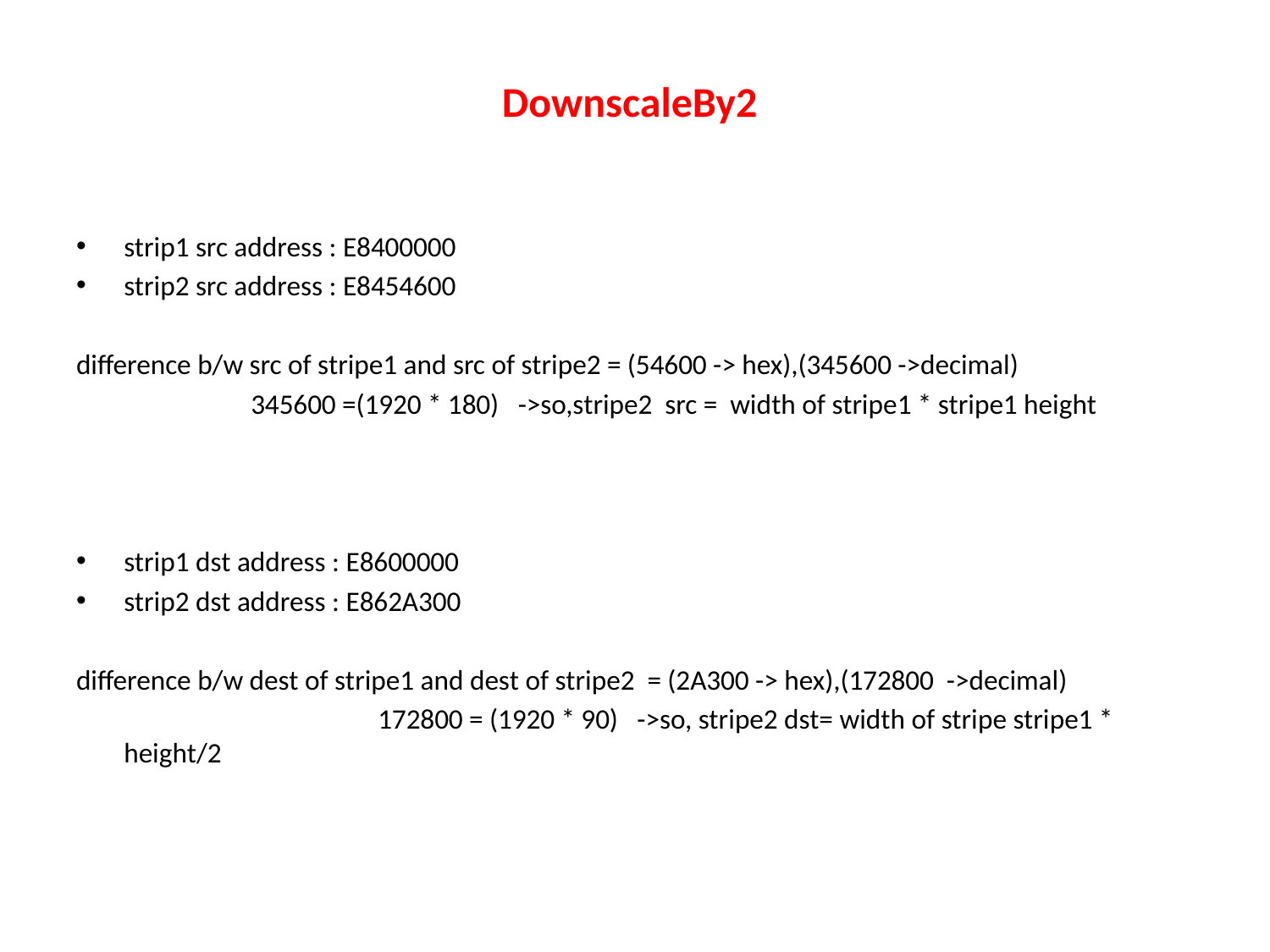

# DownscaleBy2
strip1 src address : E8400000
strip2 src address : E8454600

difference b/w src of stripe1 and src of stripe2 = (54600 -> hex),(345600 ->decimal)
		345600 =(1920 * 180)   ->so,stripe2  src =  width of stripe1 * stripe1 height

strip1 dst address : E8600000
strip2 dst address : E862A300

difference b/w dest of stripe1 and dest of stripe2  = (2A300 -> hex),(172800  ->decimal)
			172800 = (1920 * 90)   ->so, stripe2 dst= width of stripe stripe1 * height/2